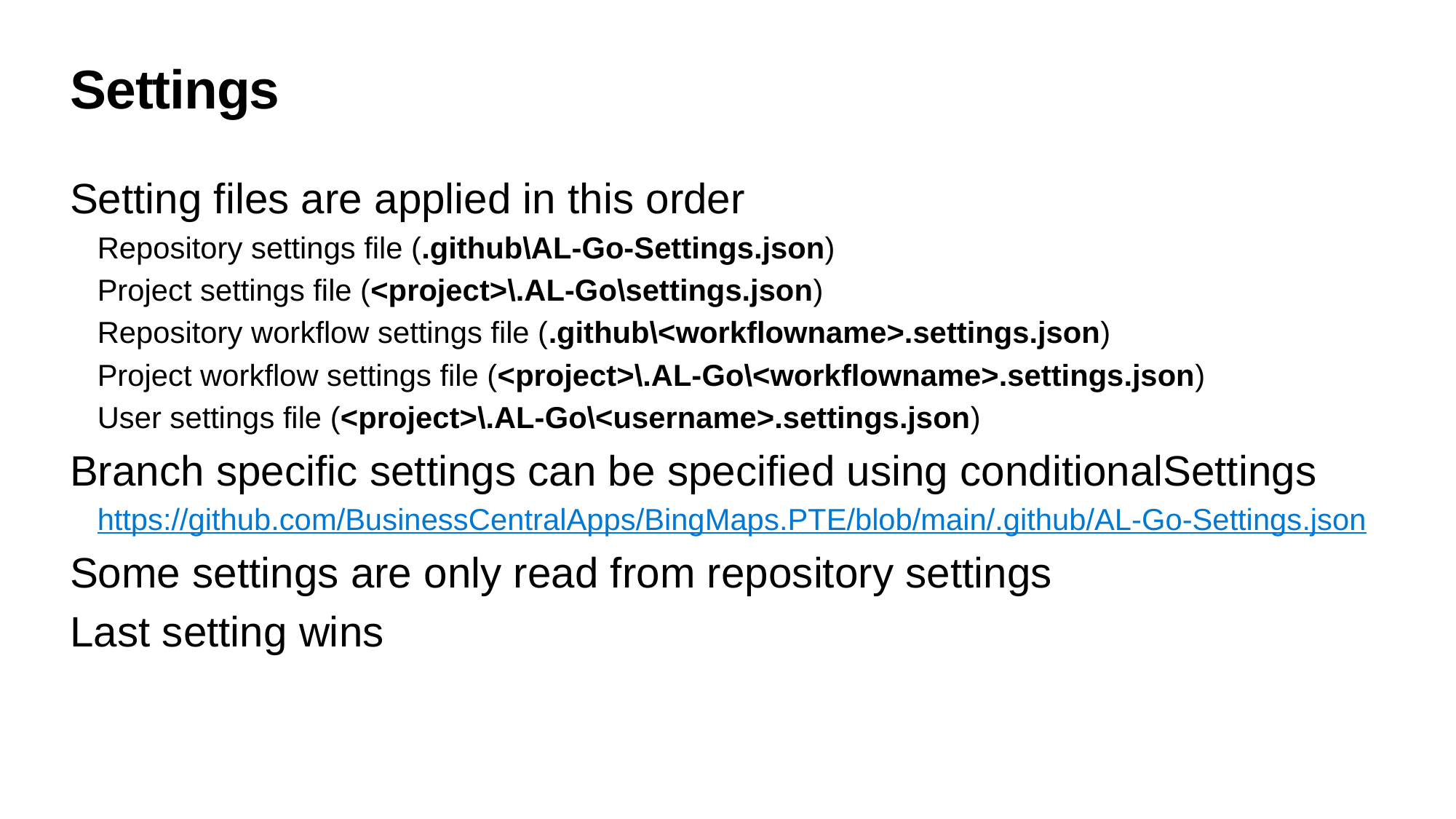

# Settings
Setting files are applied in this order
Repository settings file (.github\AL-Go-Settings.json)
Project settings file (<project>\.AL-Go\settings.json)
Repository workflow settings file (.github\<workflowname>.settings.json)
Project workflow settings file (<project>\.AL-Go\<workflowname>.settings.json)
User settings file (<project>\.AL-Go\<username>.settings.json)
Branch specific settings can be specified using conditionalSettings
https://github.com/BusinessCentralApps/BingMaps.PTE/blob/main/.github/AL-Go-Settings.json
Some settings are only read from repository settings
Last setting wins